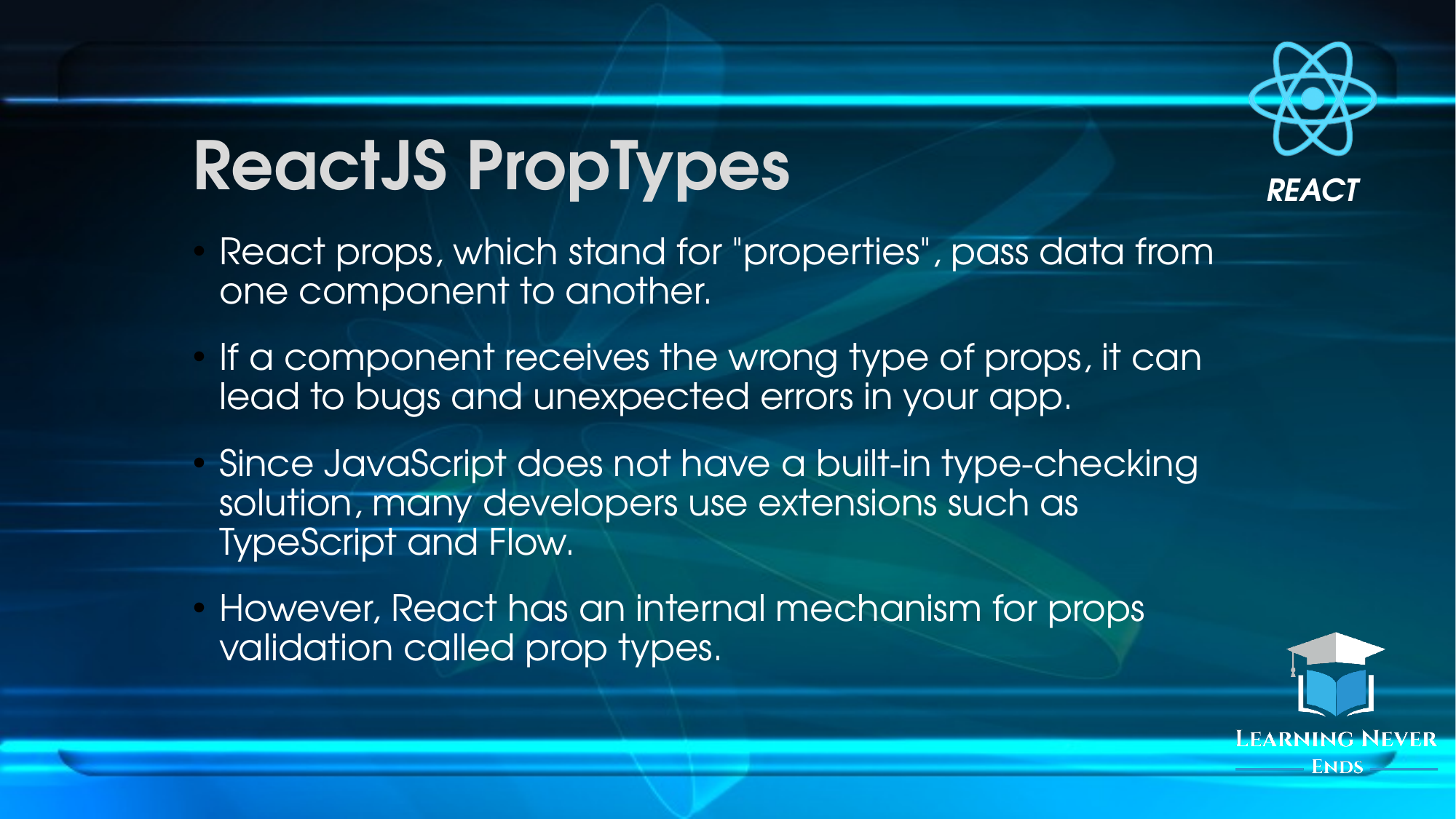

# ReactJS PropTypes
React props, which stand for "properties", pass data from one component to another.
If a component receives the wrong type of props, it can lead to bugs and unexpected errors in your app.
Since JavaScript does not have a built-in type-checking solution, many developers use extensions such as TypeScript and Flow.
However, React has an internal mechanism for props validation called prop types.